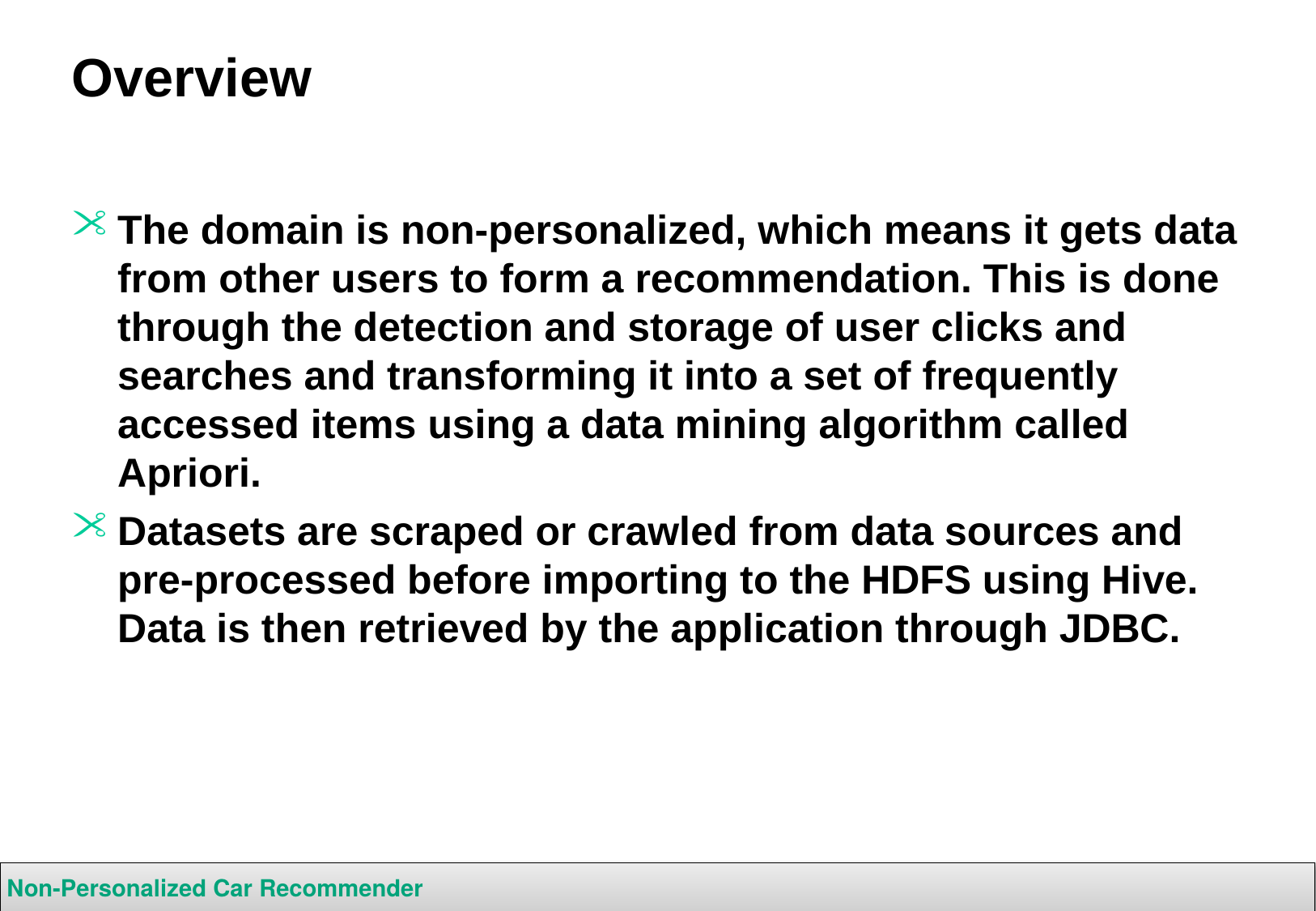

# Overview

The domain is non-personalized, which means it gets data from other users to form a recommendation. This is done through the detection and storage of user clicks and searches and transforming it into a set of frequently accessed items using a data mining algorithm called Apriori.
Datasets are scraped or crawled from data sources and pre-processed before importing to the HDFS using Hive. Data is then retrieved by the application through JDBC.
3